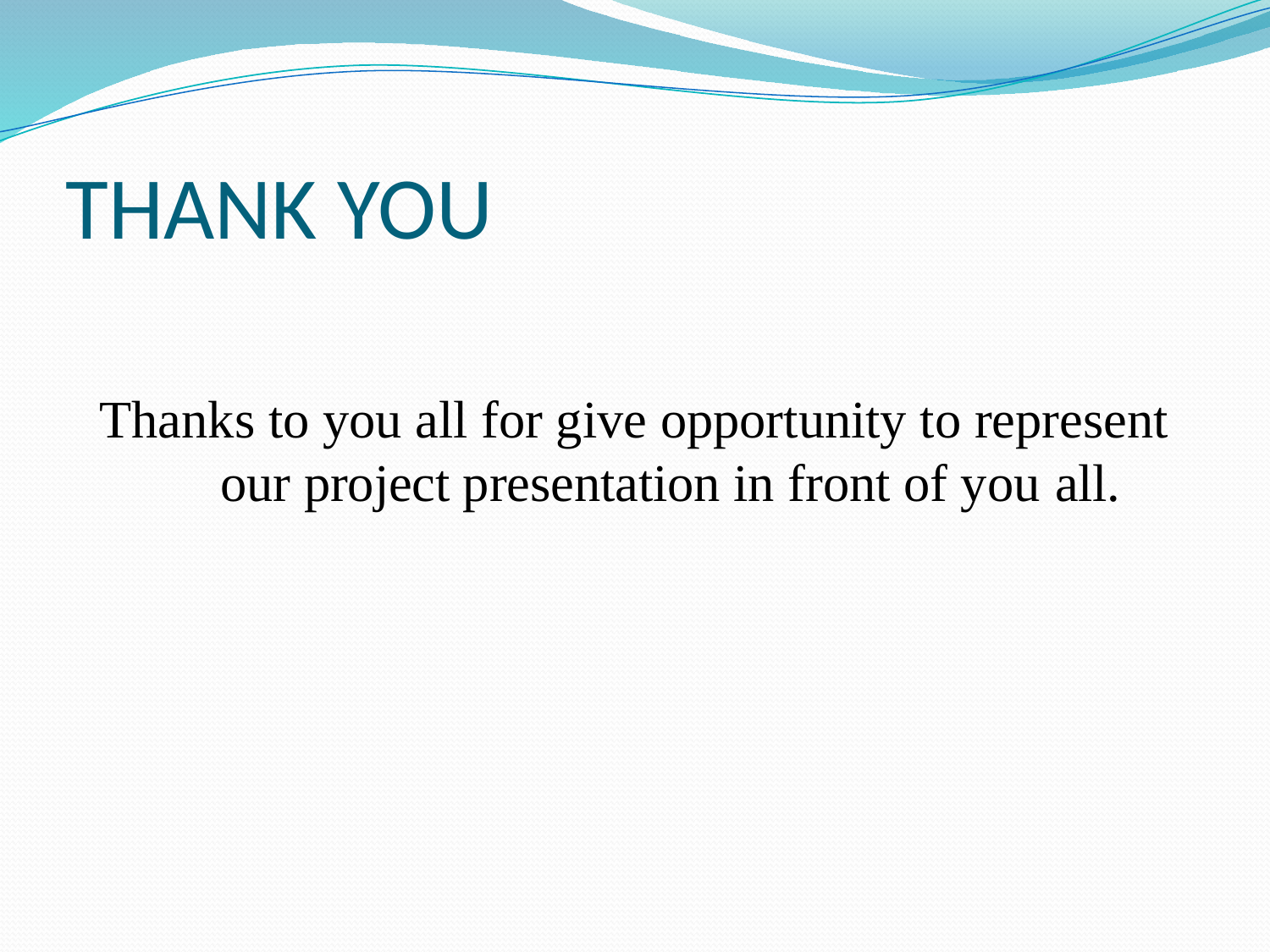

# THANK YOU
Thanks to you all for give opportunity to represent  our project presentation in front of you all.